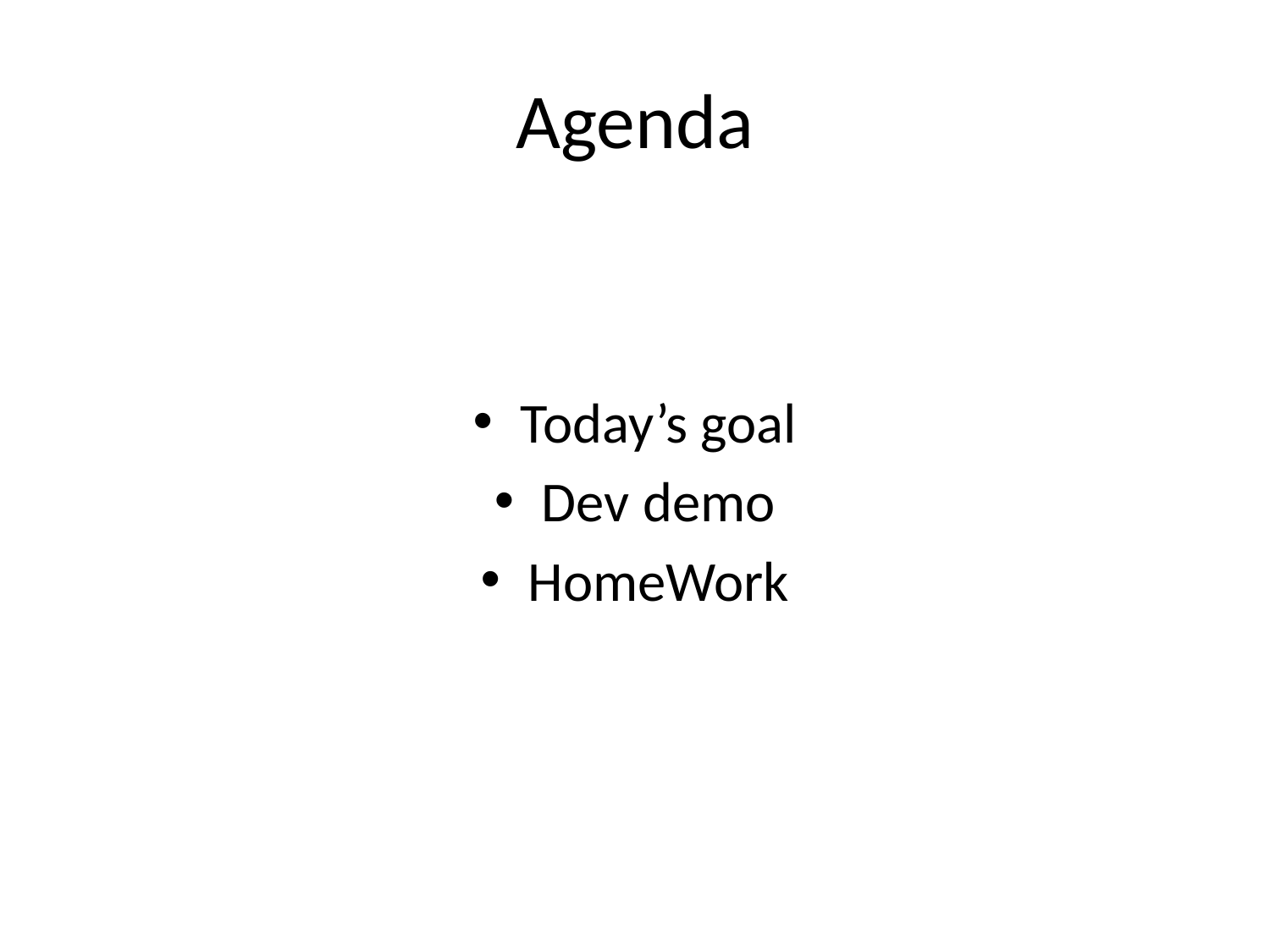

# Agenda

Today’s goal
Dev demo
HomeWork